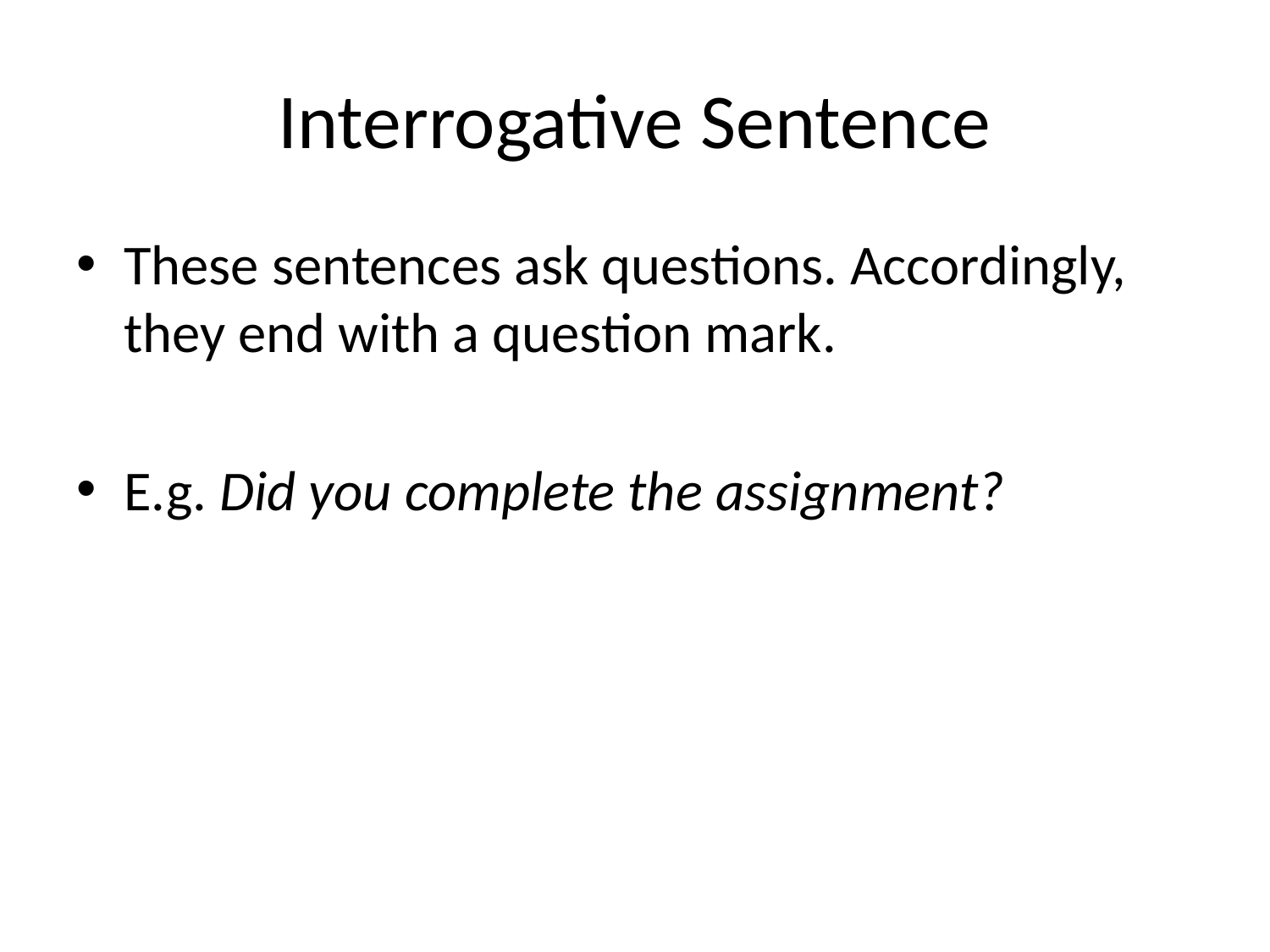

# Interrogative Sentence
These sentences ask questions. Accordingly, they end with a question mark.

E.g. Did you complete the assignment?